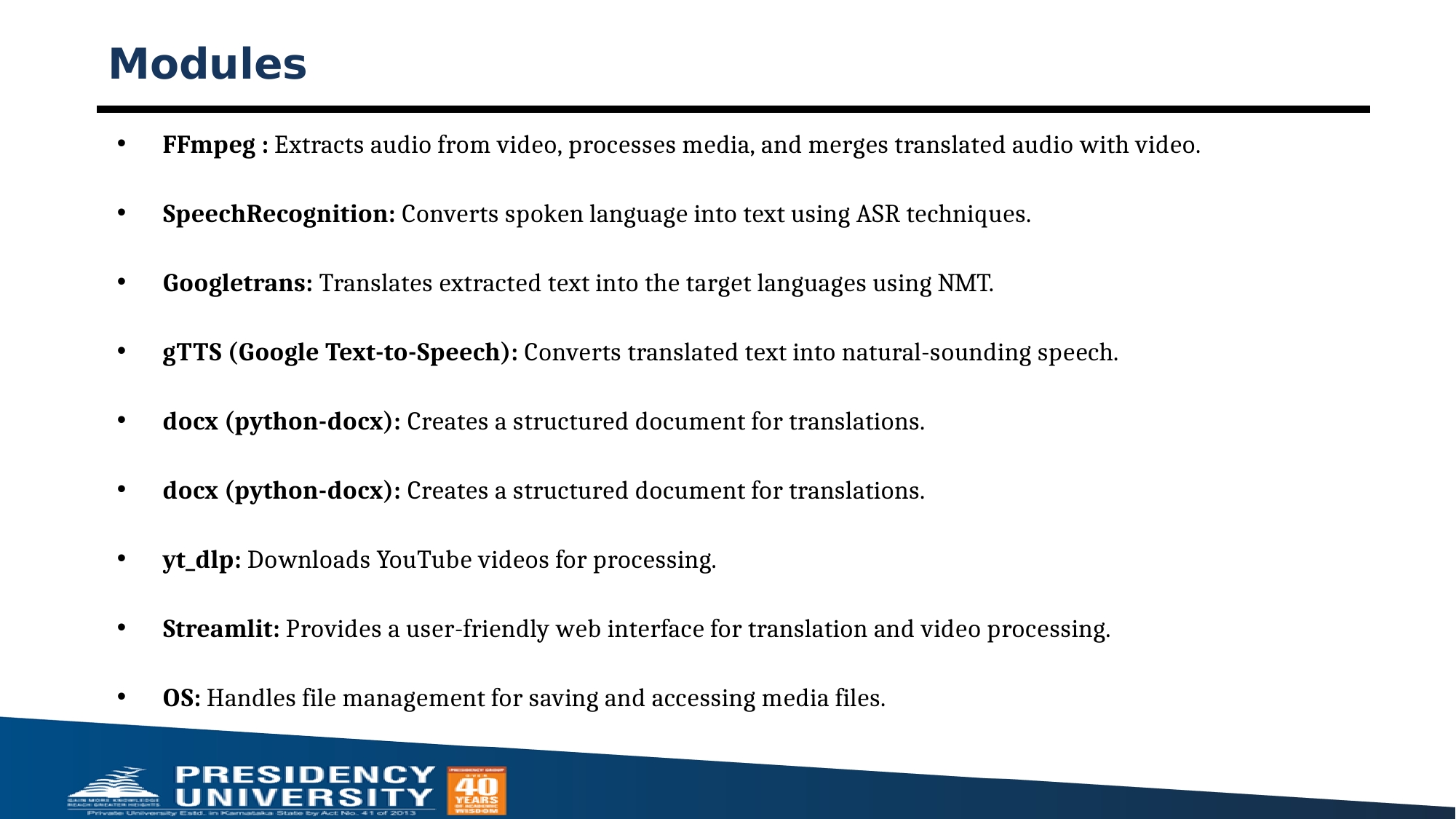

# Modules
FFmpeg : Extracts audio from video, processes media, and merges translated audio with video.
SpeechRecognition: Converts spoken language into text using ASR techniques.
Googletrans: Translates extracted text into the target languages using NMT.
gTTS (Google Text-to-Speech): Converts translated text into natural-sounding speech.
docx (python-docx): Creates a structured document for translations.
docx (python-docx): Creates a structured document for translations.
yt_dlp: Downloads YouTube videos for processing.
Streamlit: Provides a user-friendly web interface for translation and video processing.
OS: Handles file management for saving and accessing media files.